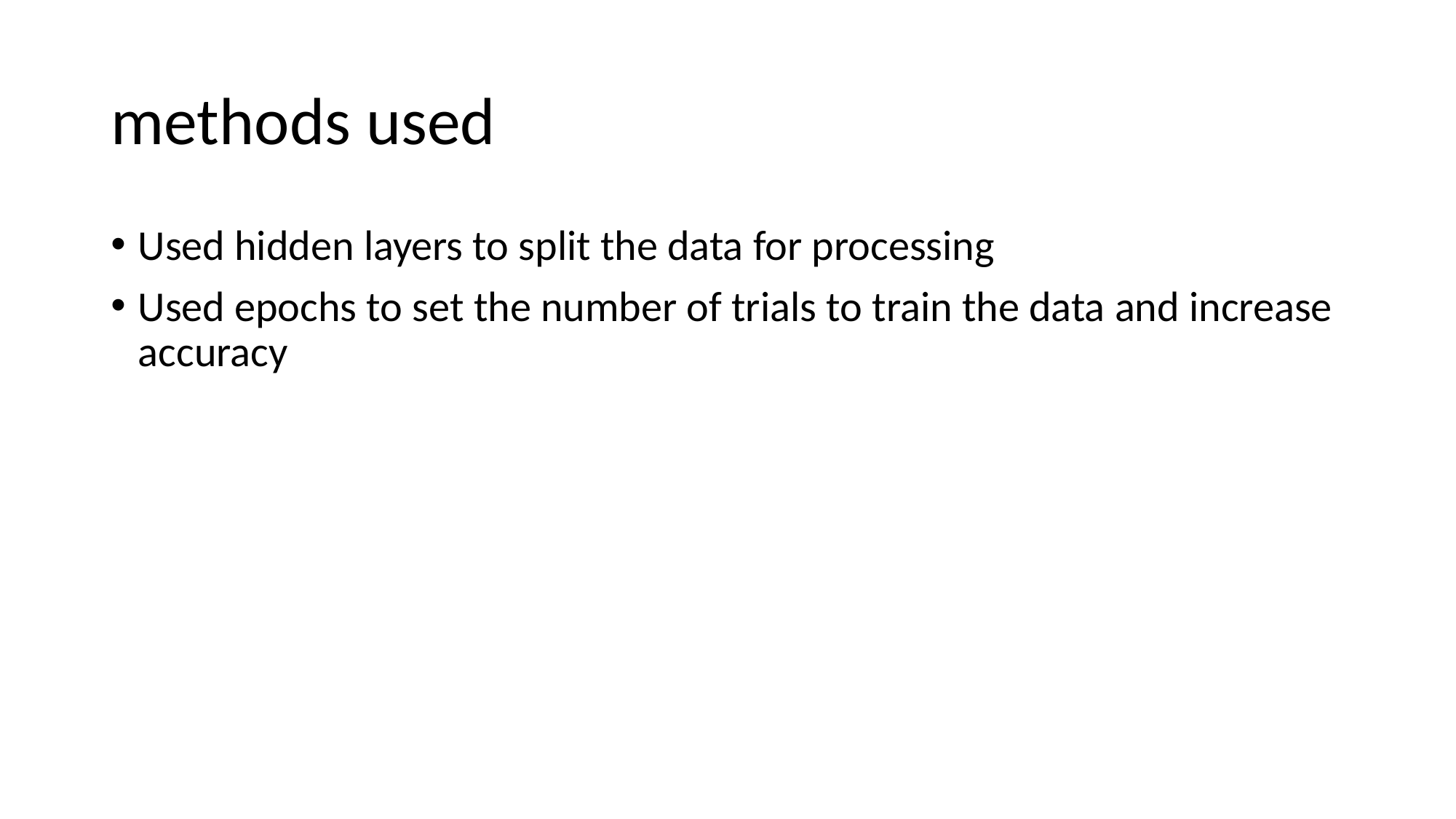

# methods used
Used hidden layers to split the data for processing
Used epochs to set the number of trials to train the data and increase accuracy